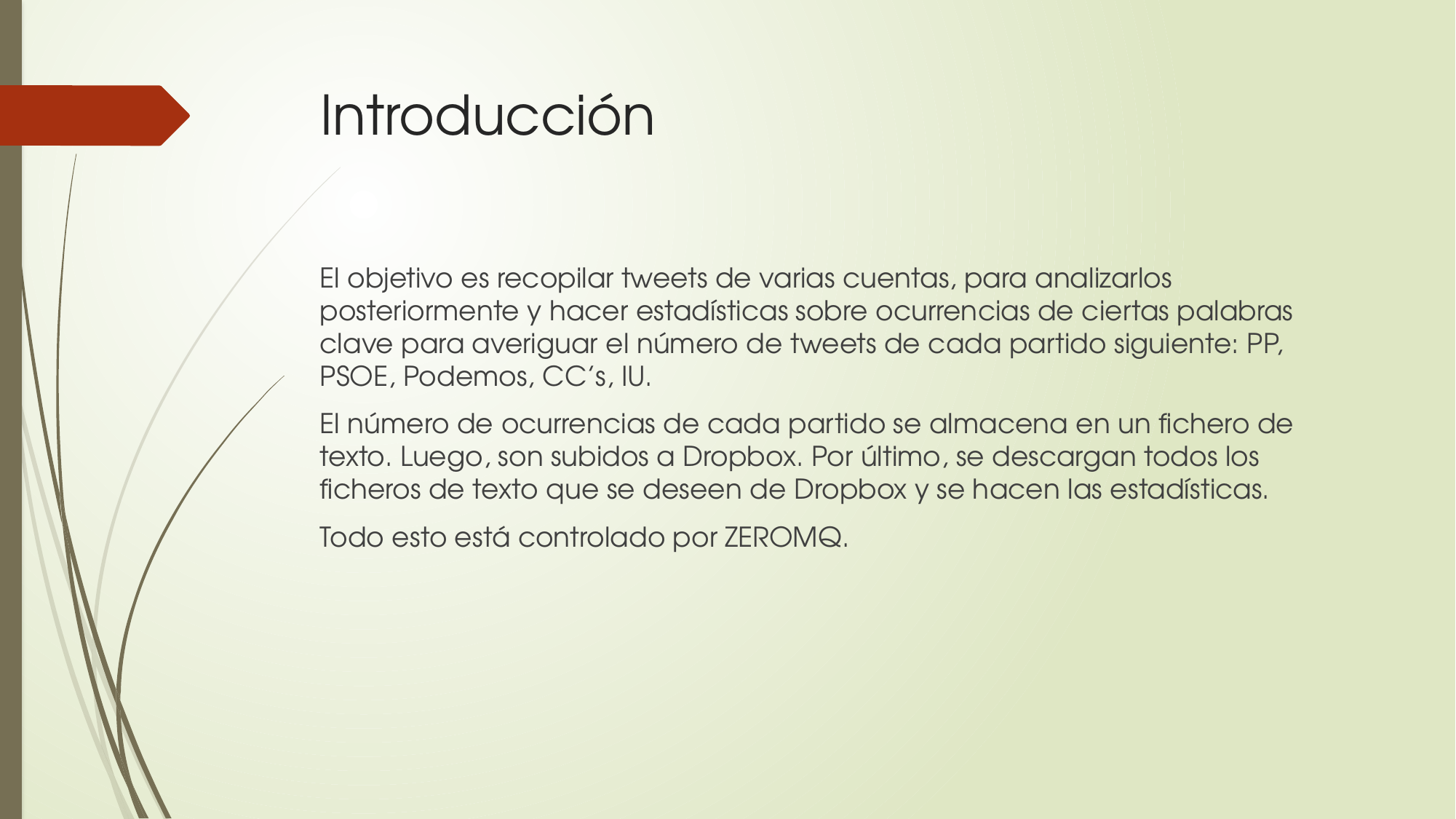

# Introducción
El objetivo es recopilar tweets de varias cuentas, para analizarlos posteriormente y hacer estadísticas sobre ocurrencias de ciertas palabras clave para averiguar el número de tweets de cada partido siguiente: PP, PSOE, Podemos, CC’s, IU.
El número de ocurrencias de cada partido se almacena en un fichero de texto. Luego, son subidos a Dropbox. Por último, se descargan todos los ficheros de texto que se deseen de Dropbox y se hacen las estadísticas.
Todo esto está controlado por ZEROMQ.